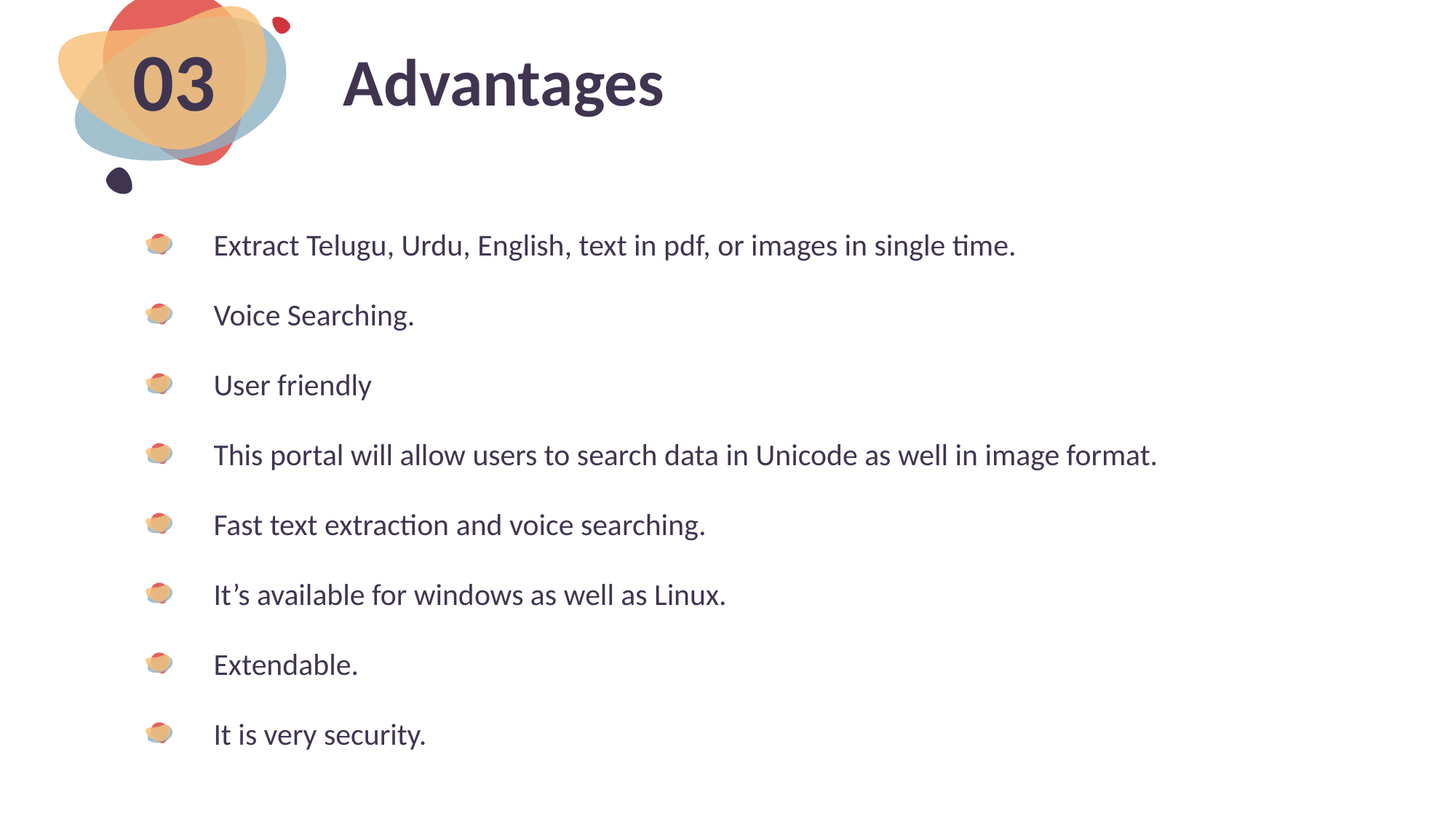

03
# Advantages
Extract Telugu, Urdu, English, text in pdf, or images in single time.
Voice Searching.
User friendly
This portal will allow users to search data in Unicode as well in image format.
Fast text extraction and voice searching.
It’s available for windows as well as Linux.
Extendable.
It is very security.